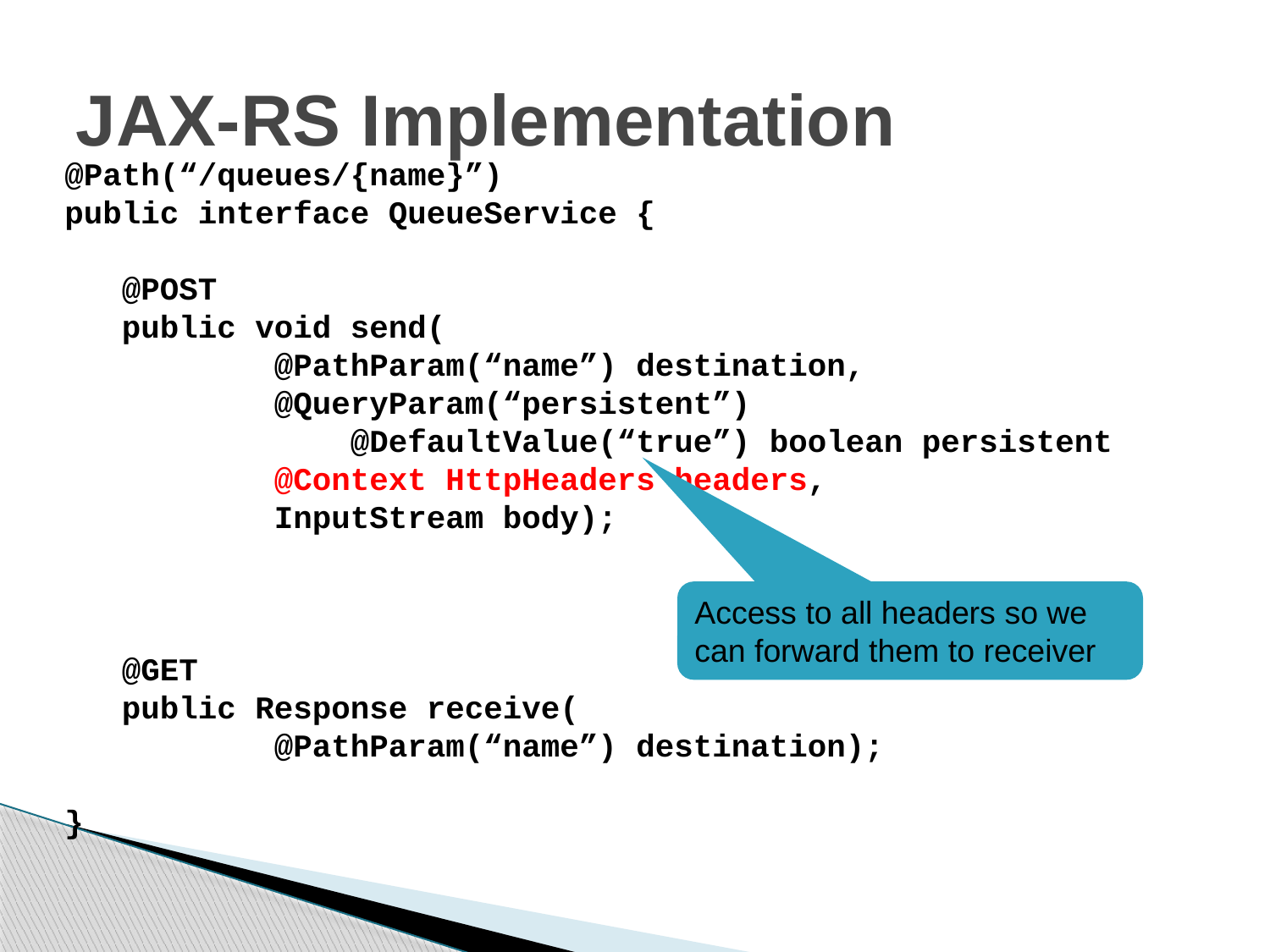

# JAX-RS Implementation
@Path(“/queues/{name}”)
public interface QueueService {

   @POST
   public void send(
           @PathParam(“name”) destination,
           @QueryParam(“persistent”)
               @DefaultValue(“true”) boolean persistent
           @Context HttpHeaders headers,
           InputStream body);

   @GET
   public Response receive(
           @PathParam(“name”) destination);

}
Access to all headers so we can forward them to receiver